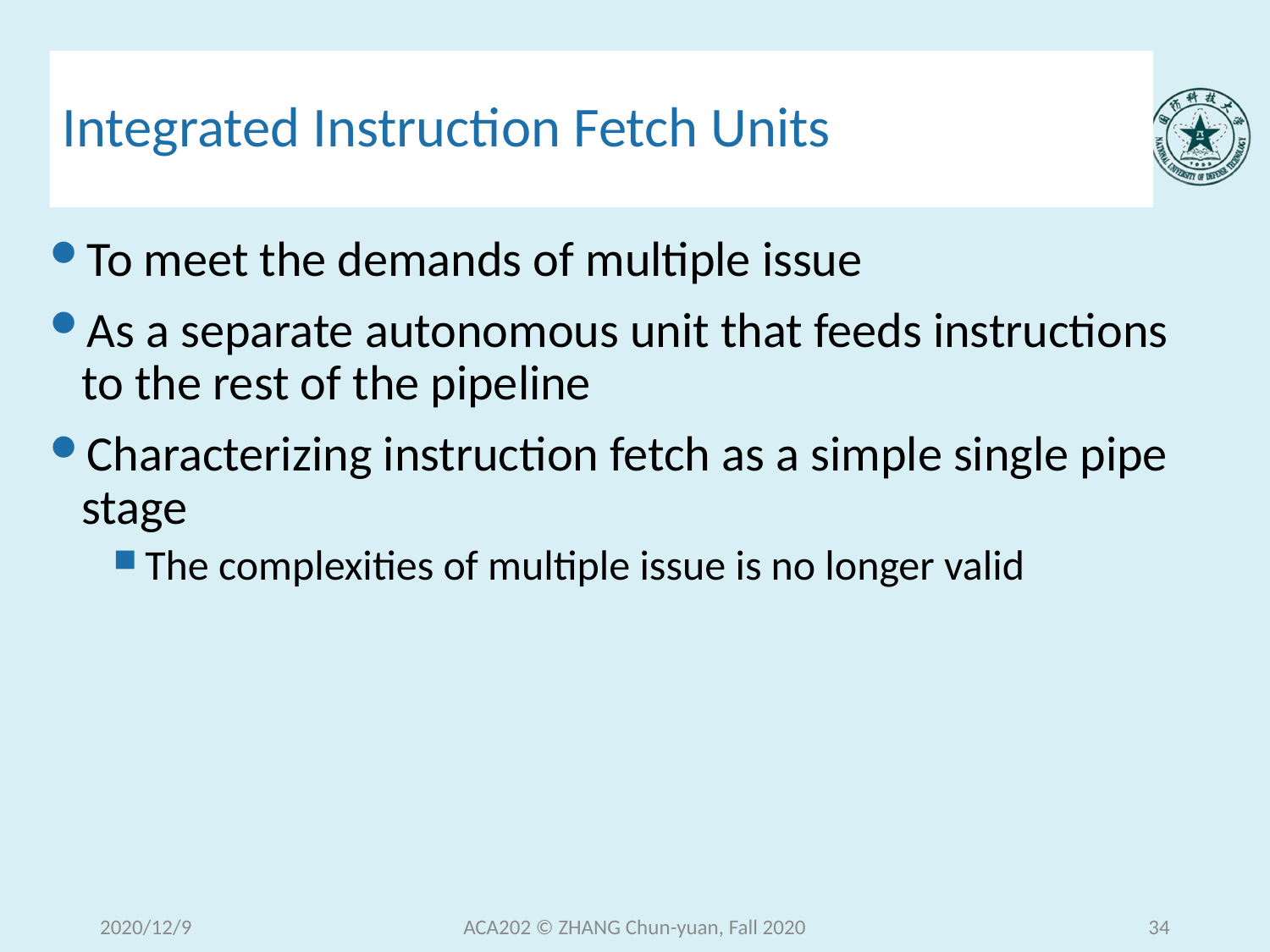

# Integrated Instruction Fetch Units
To meet the demands of multiple issue
As a separate autonomous unit that feeds instructions to the rest of the pipeline
Characterizing instruction fetch as a simple single pipe stage
The complexities of multiple issue is no longer valid
2020/12/9
ACA202 © ZHANG Chun-yuan, Fall 2020
34